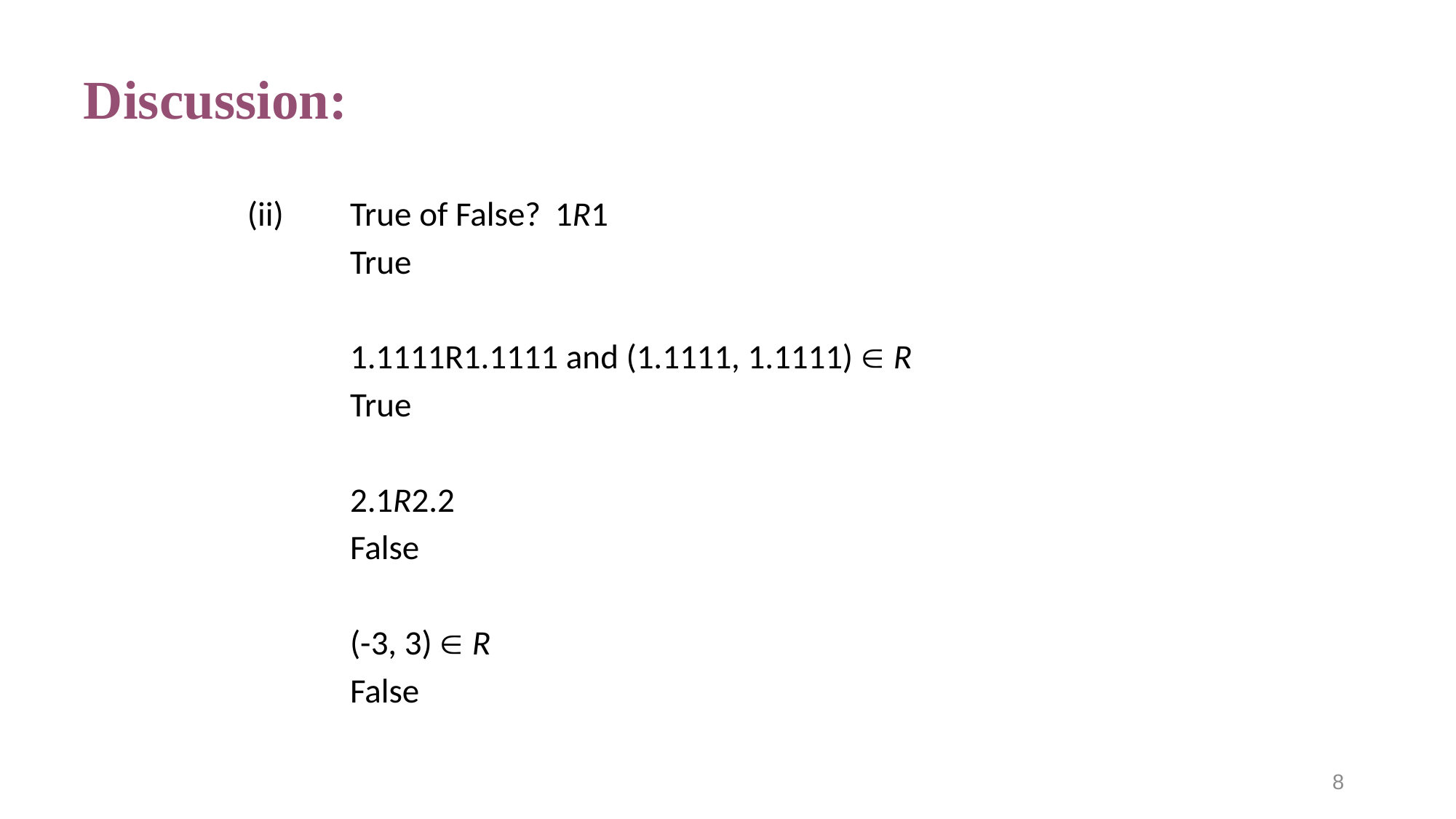

# Discussion:
(ii)	True of False?	1R1
				True

				1.1111R1.1111 and (1.1111, 1.1111) ∈ R
				True

				2.1R2.2
				False

				(-3, 3) ∈ R
				False

8